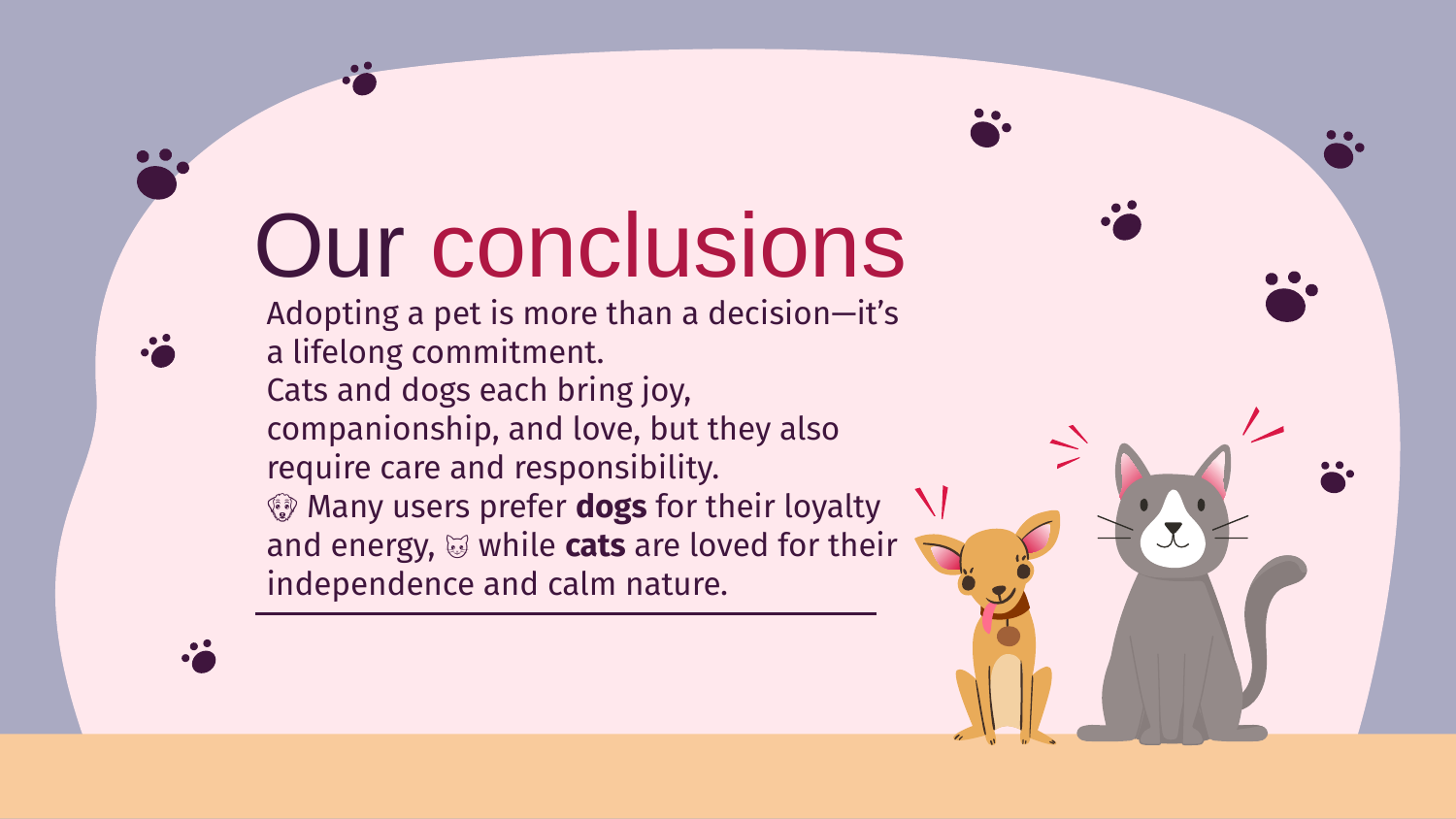

# Our conclusions

Adopting a pet is more than a decision—it’s a lifelong commitment.
Cats and dogs each bring joy, companionship, and love, but they also require care and responsibility.
🐶 Many users prefer dogs for their loyalty and energy, 🐱 while cats are loved for their independence and calm nature.